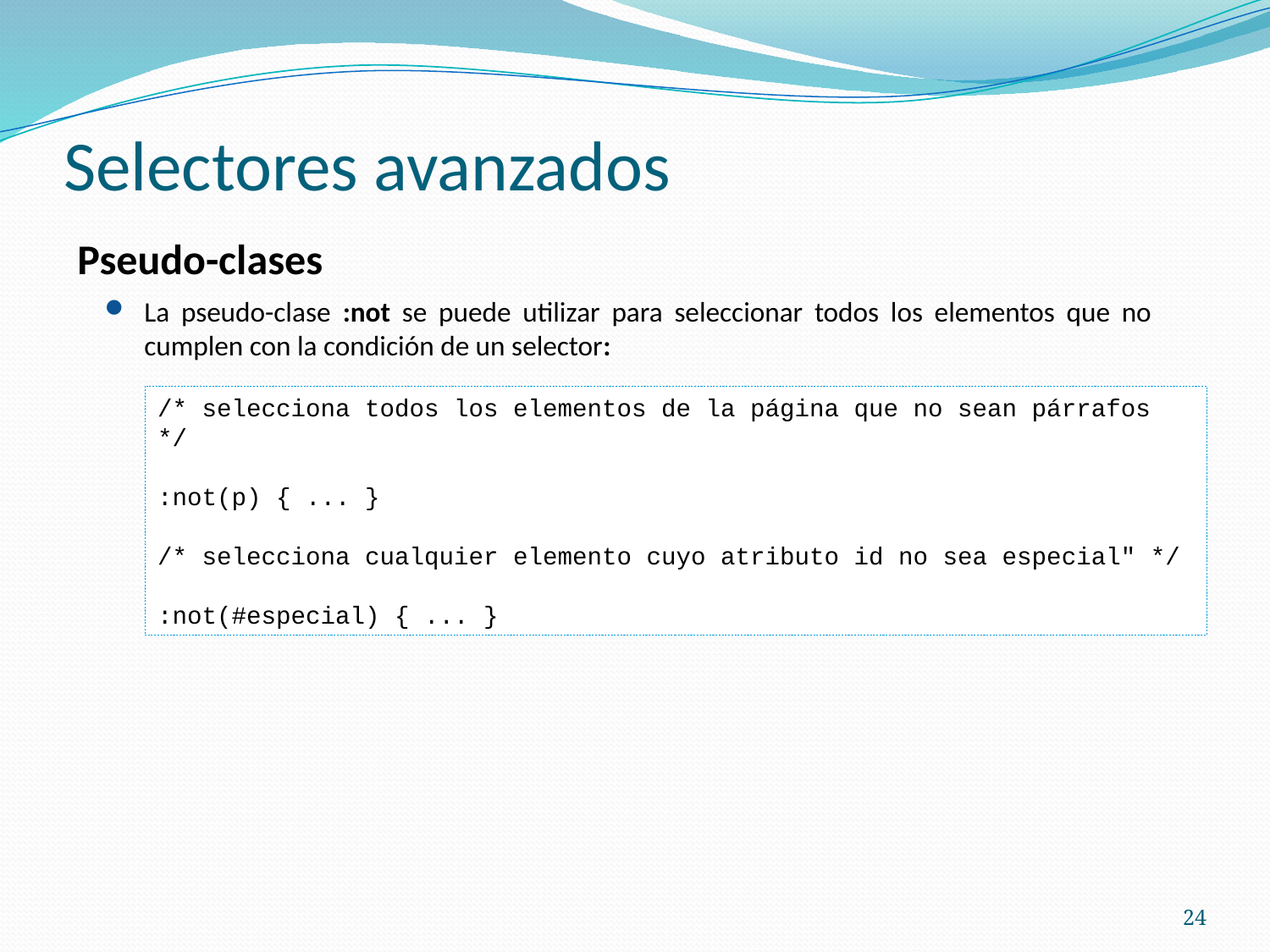

# Selectores avanzados
Pseudo-clases
La pseudo-clase :not se puede utilizar para seleccionar todos los elementos que no cumplen con la condición de un selector:

/* selecciona todos los elementos de la página que no sean párrafos */

:not(p) { ... }

/* selecciona cualquier elemento cuyo atributo id no sea especial" */

:not(#especial) { ... }
24